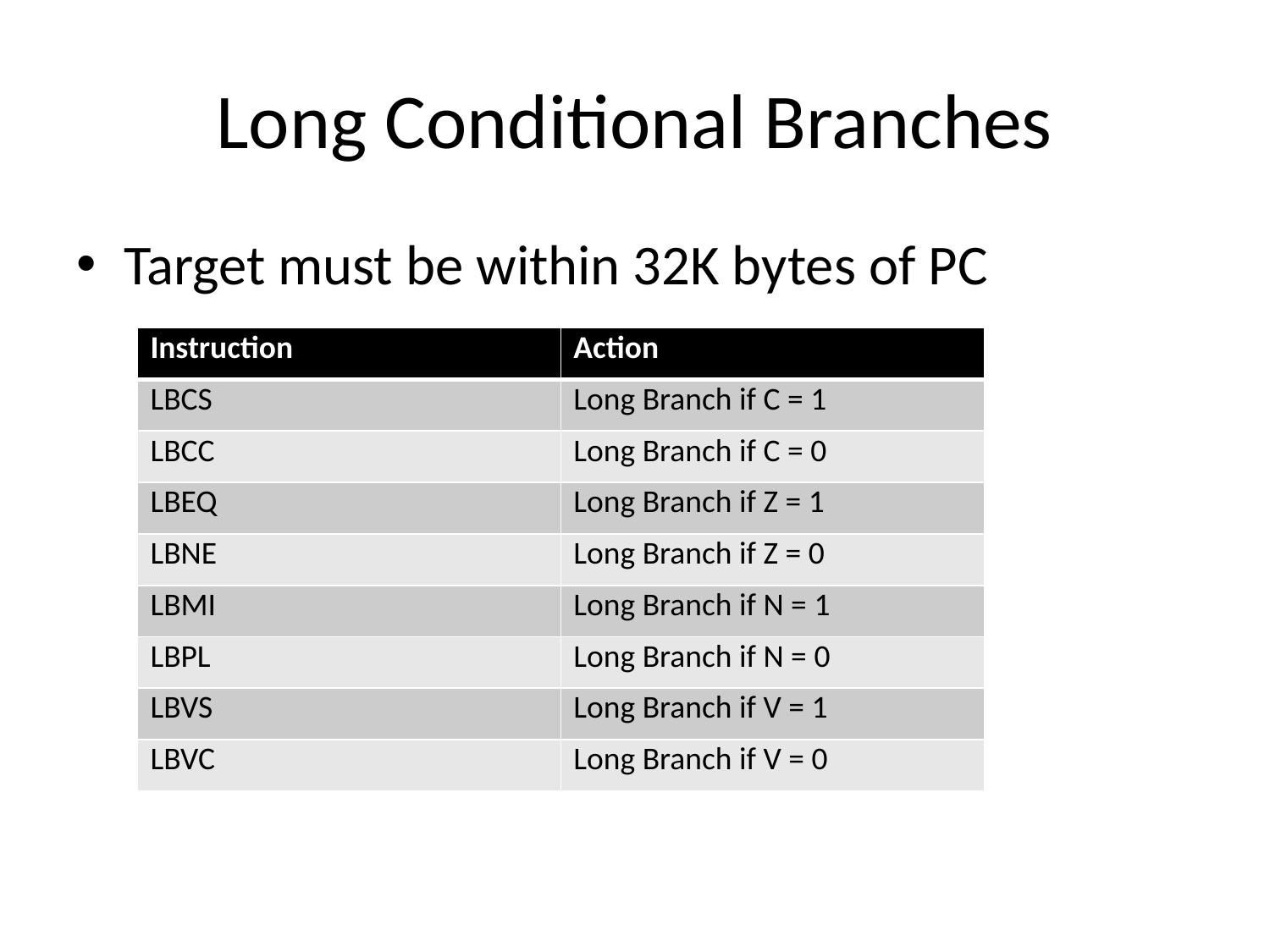

# Long Conditional Branches
Target must be within 32K bytes of PC

| Instruction | Action |
| --- | --- |
| LBCS | Long Branch if C = 1 |
| LBCC | Long Branch if C = 0 |
| LBEQ | Long Branch if Z = 1 |
| LBNE | Long Branch if Z = 0 |
| LBMI | Long Branch if N = 1 |
| LBPL | Long Branch if N = 0 |
| LBVS | Long Branch if V = 1 |
| LBVC | Long Branch if V = 0 |